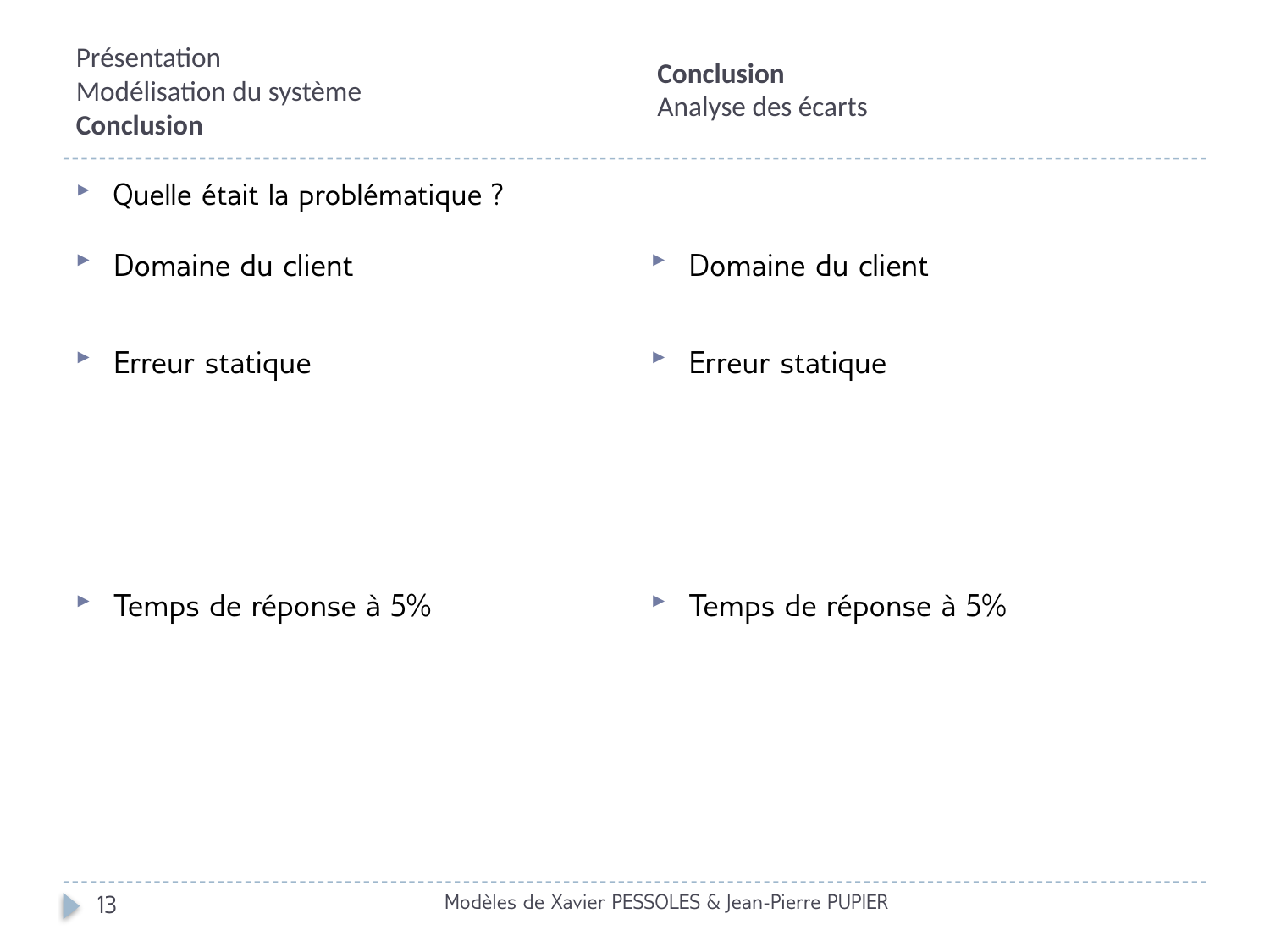

Conclusion
Analyse des écarts
# Présentation Modélisation du système Conclusion
Quelle était la problématique ?
Domaine du client

Erreur statique

Temps de réponse à 5%

Domaine du client

Erreur statique

Temps de réponse à 5%

Modèles de Xavier PESSOLES & Jean-Pierre PUPIER
13